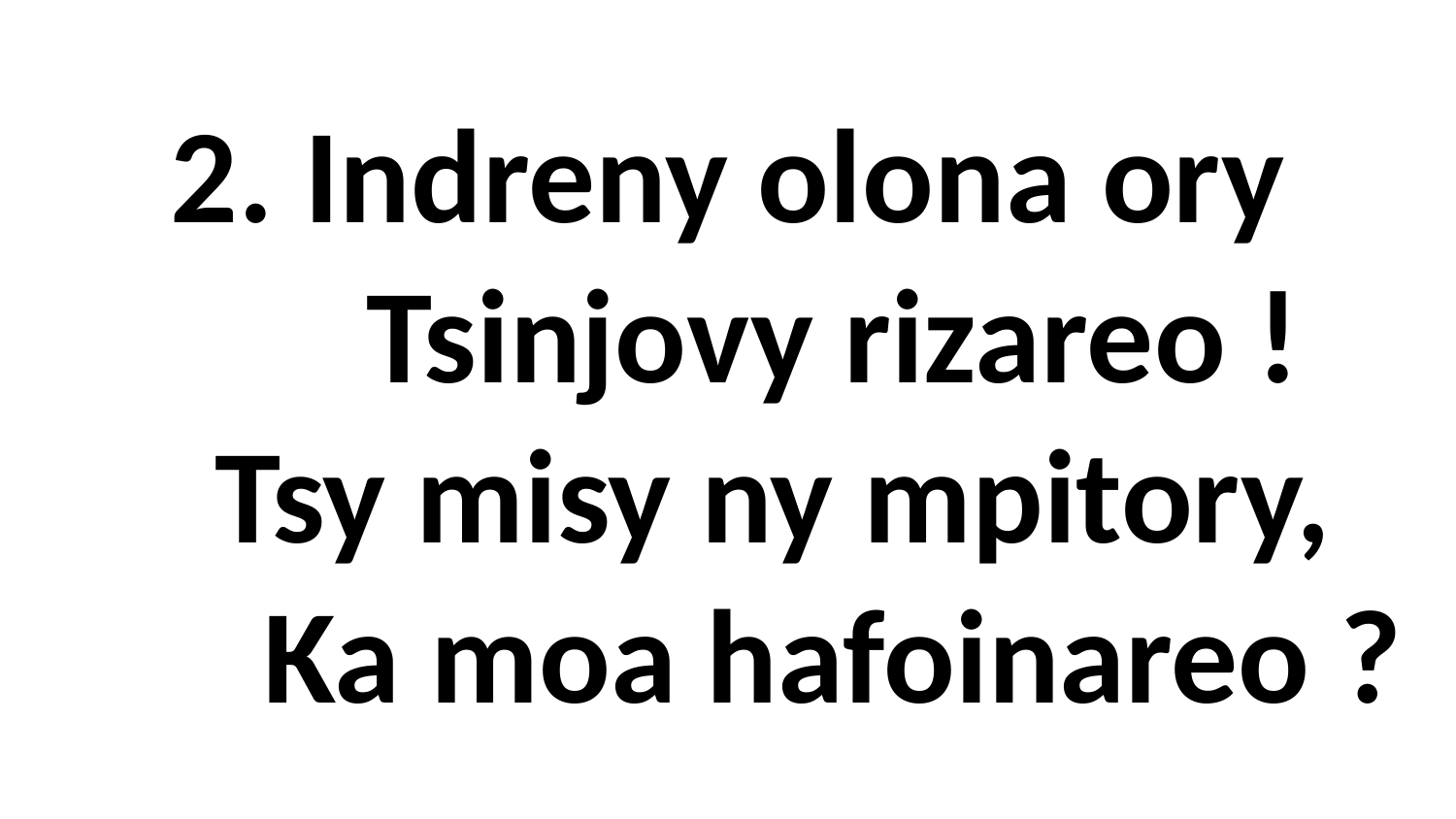

# 2. Indreny olona ory Tsinjovy rizareo ! Tsy misy ny mpitory, Ka moa hafoinareo ?